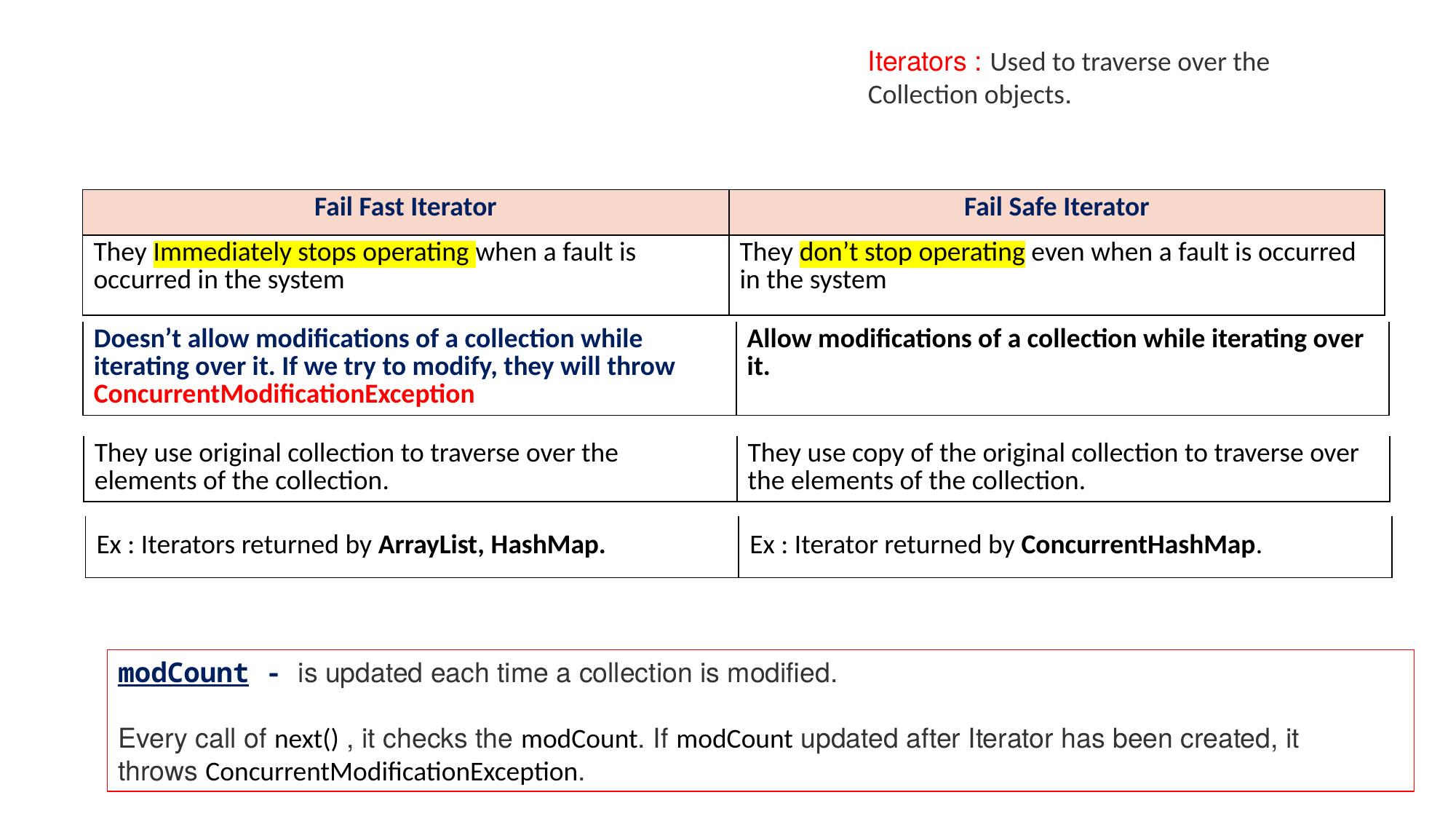

Iterators : Used to traverse over the Collection objects.
| Fail Fast Iterator | Fail Safe Iterator |
| --- | --- |
| They Immediately stops operating when a fault is occurred in the system | They don’t stop operating even when a fault is occurred in the system |
| Doesn’t allow modifications of a collection while iterating over it. If we try to modify, they will throw ConcurrentModificationException | Allow modifications of a collection while iterating over it. |
| --- | --- |
| They use original collection to traverse over the elements of the collection. | They use copy of the original collection to traverse over the elements of the collection. |
| --- | --- |
| Ex : Iterators returned by ArrayList, HashMap. | Ex : Iterator returned by ConcurrentHashMap. |
| --- | --- |
modCount - is updated each time a collection is modified.

Every call of next() , it checks the modCount. If modCount updated after Iterator has been created, it throws ConcurrentModificationException.